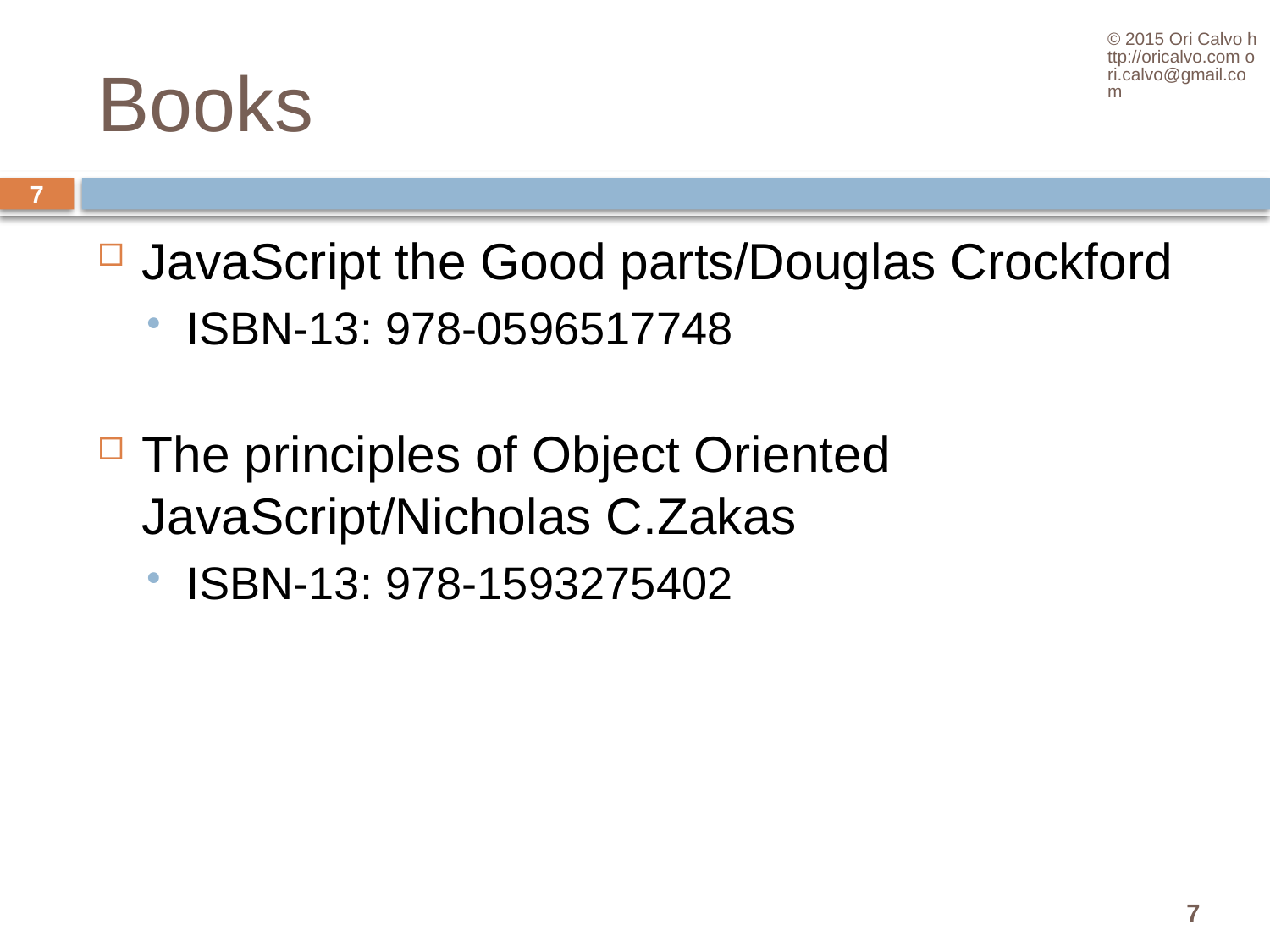

© 2015 Ori Calvo http://oricalvo.com ori.calvo@gmail.com
# Books
7
JavaScript the Good parts/Douglas Crockford
ISBN-13: 978-0596517748
The principles of Object Oriented JavaScript/Nicholas C.Zakas
ISBN-13: 978-1593275402